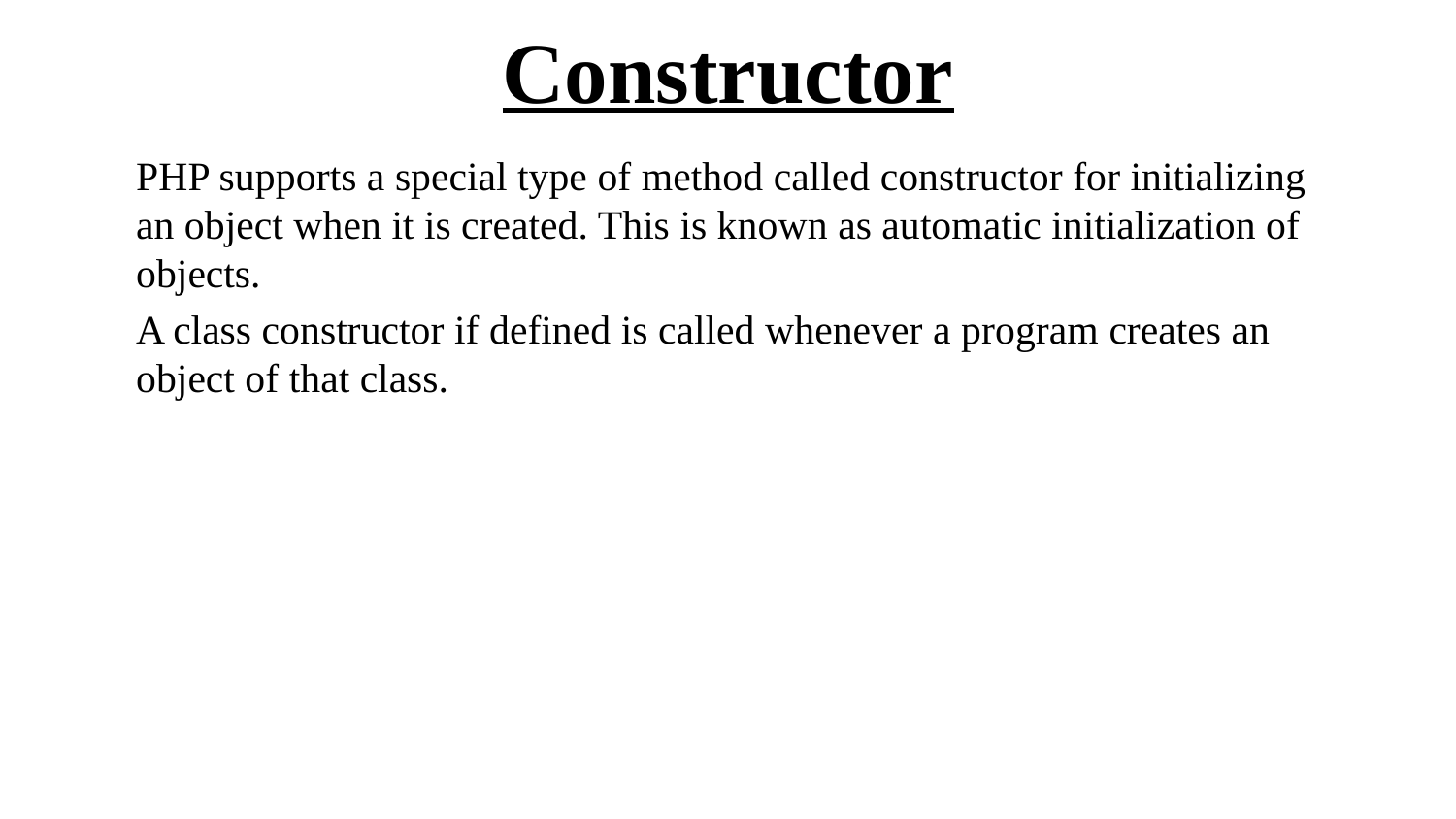

# Constructor
PHP supports a special type of method called constructor for initializing an object when it is created. This is known as automatic initialization of objects.
A class constructor if defined is called whenever a program creates an object of that class.